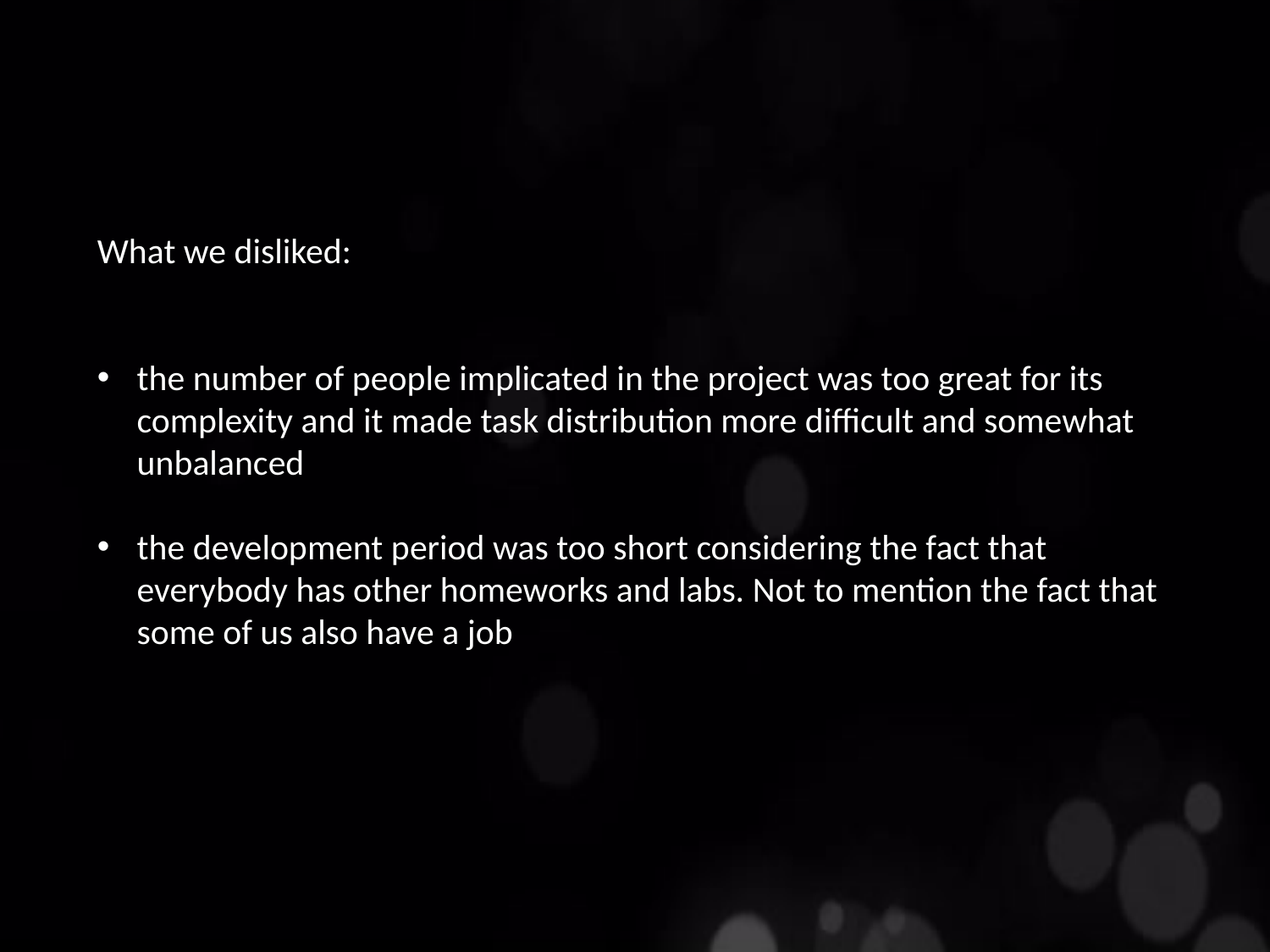

What we disliked:

the number of people implicated in the project was too great for its complexity and it made task distribution more difficult and somewhat unbalanced

the development period was too short considering the fact that everybody has other homeworks and labs. Not to mention the fact that some of us also have a job